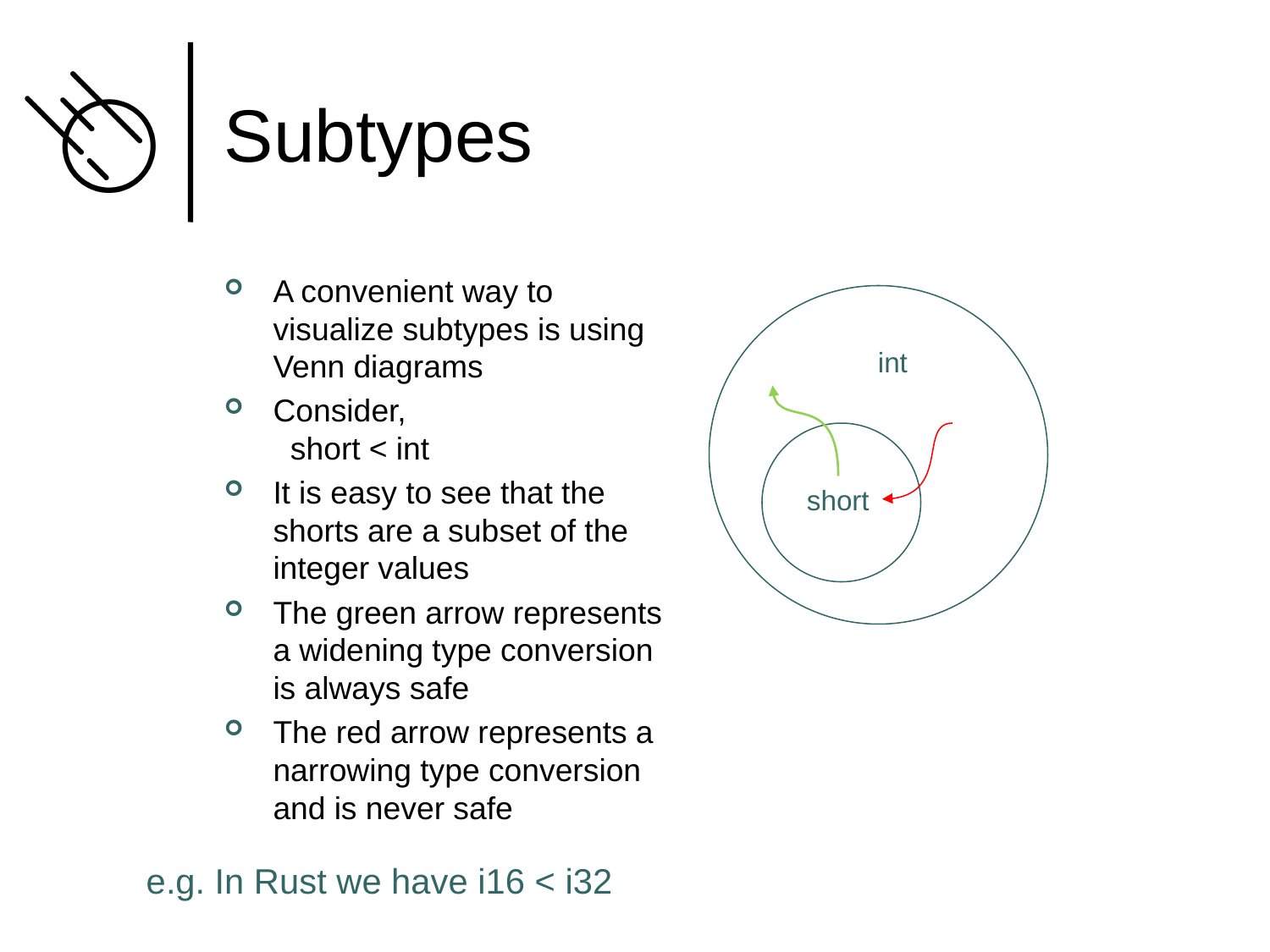

# Subtypes
A convenient way to visualize subtypes is using Venn diagrams
Consider,
  short < int
It is easy to see that the shorts are a subset of the integer values
The green arrow represents a widening type conversion is always safe
The red arrow represents a narrowing type conversion and is never safe

int

short
e.g. In Rust we have i16 < i32